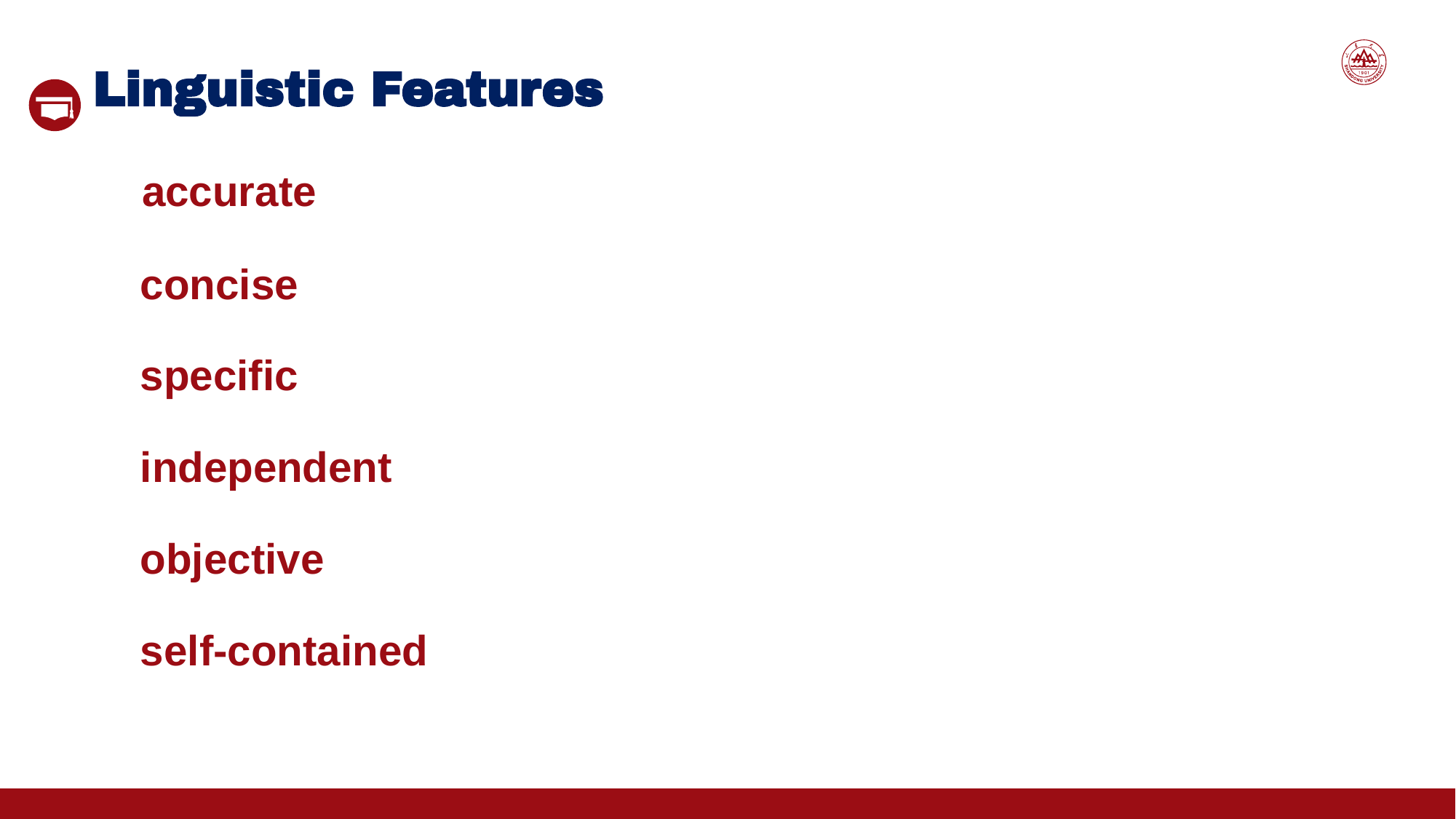

Linguistic Features

    accurate
    concise
    specific
    independent
    objective
    self-contained